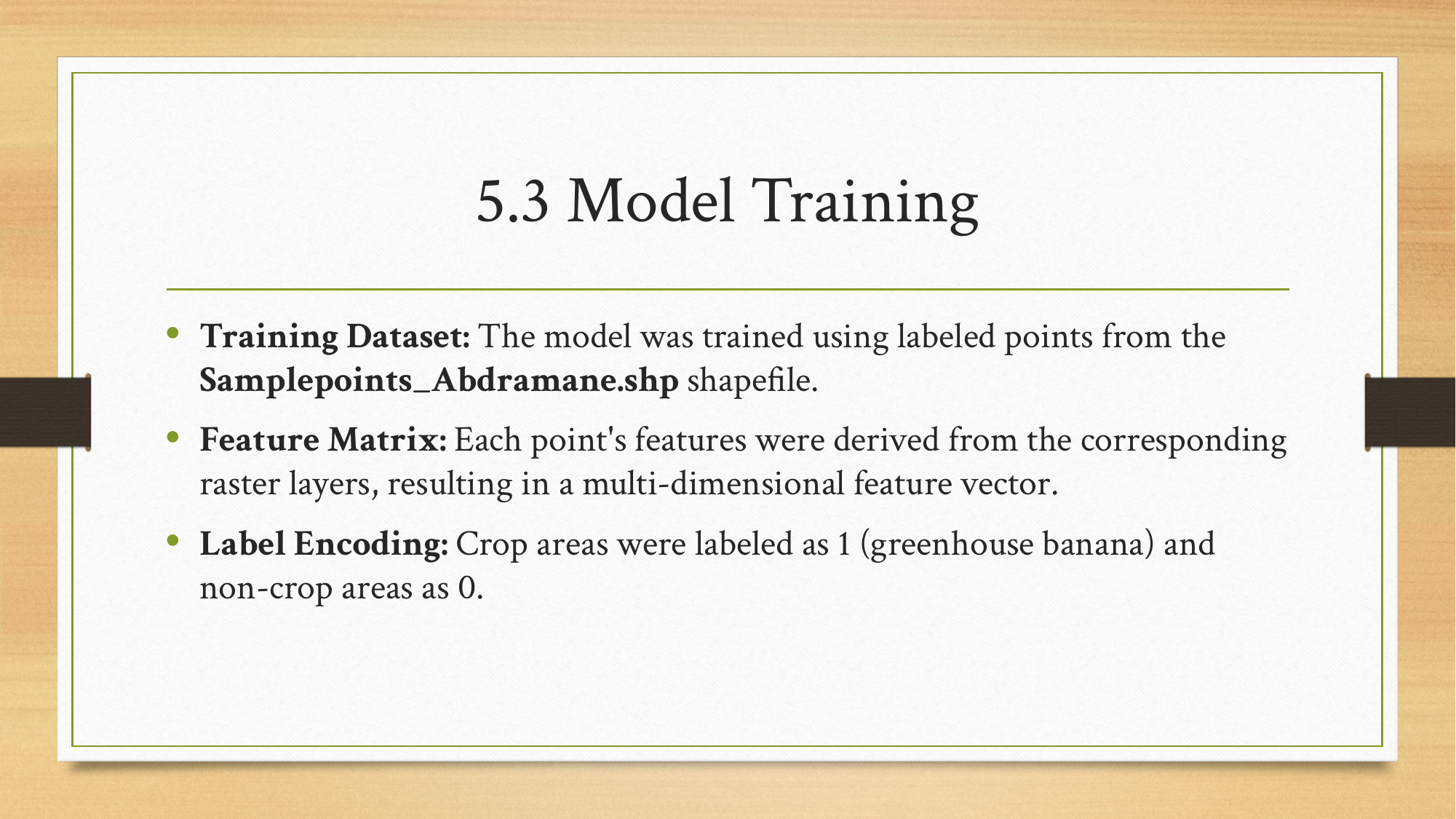

# 5.3 Model Training
Training Dataset: The model was trained using labeled points from the Samplepoints_Abdramane.shp shapefile.
Feature Matrix: Each point's features were derived from the corresponding raster layers, resulting in a multi-dimensional feature vector.
Label Encoding: Crop areas were labeled as 1 (greenhouse banana) and non-crop areas as 0.